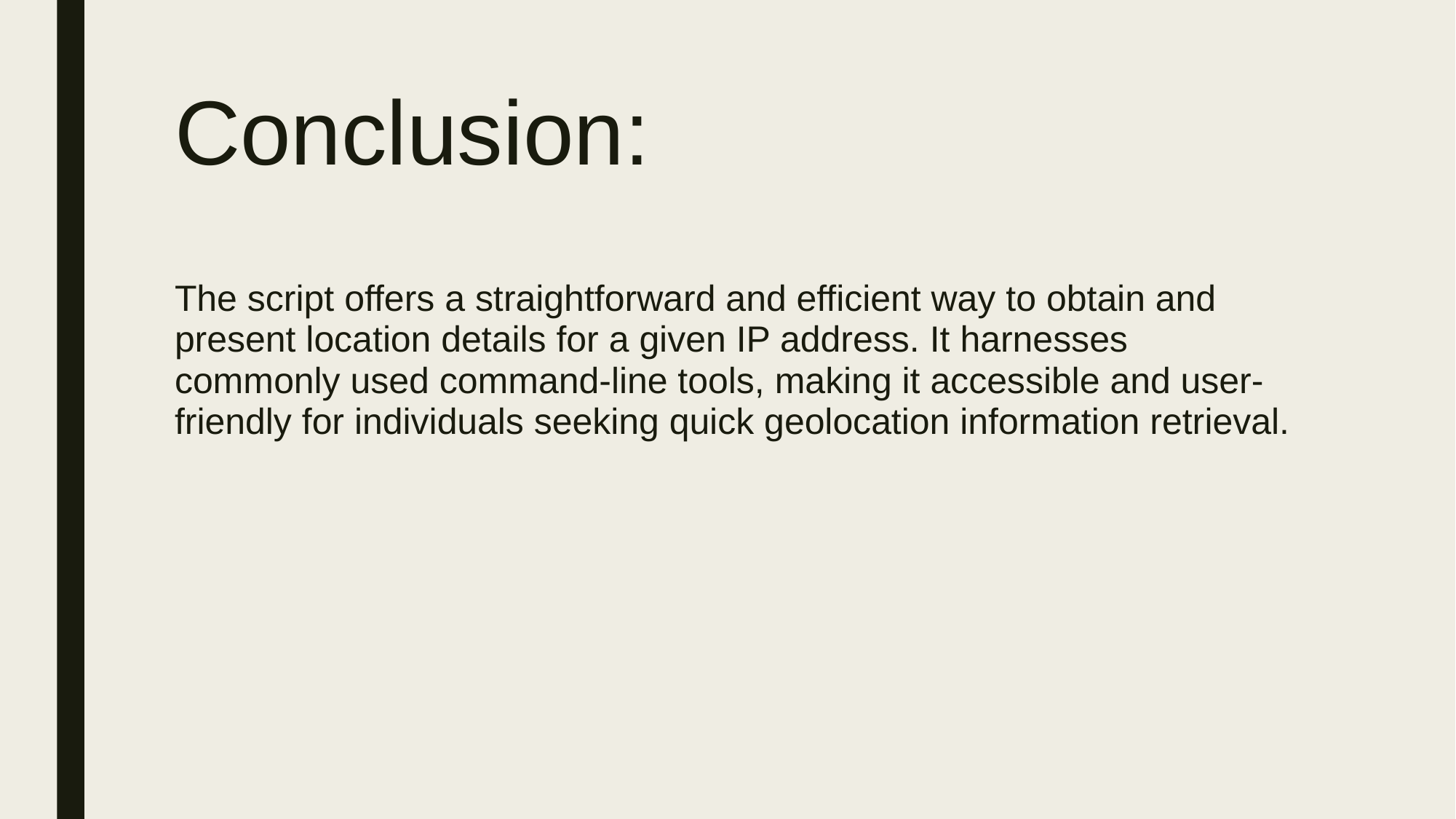

# Conclusion:
The script offers a straightforward and efficient way to obtain and present location details for a given IP address. It harnesses commonly used command-line tools, making it accessible and user-friendly for individuals seeking quick geolocation information retrieval.